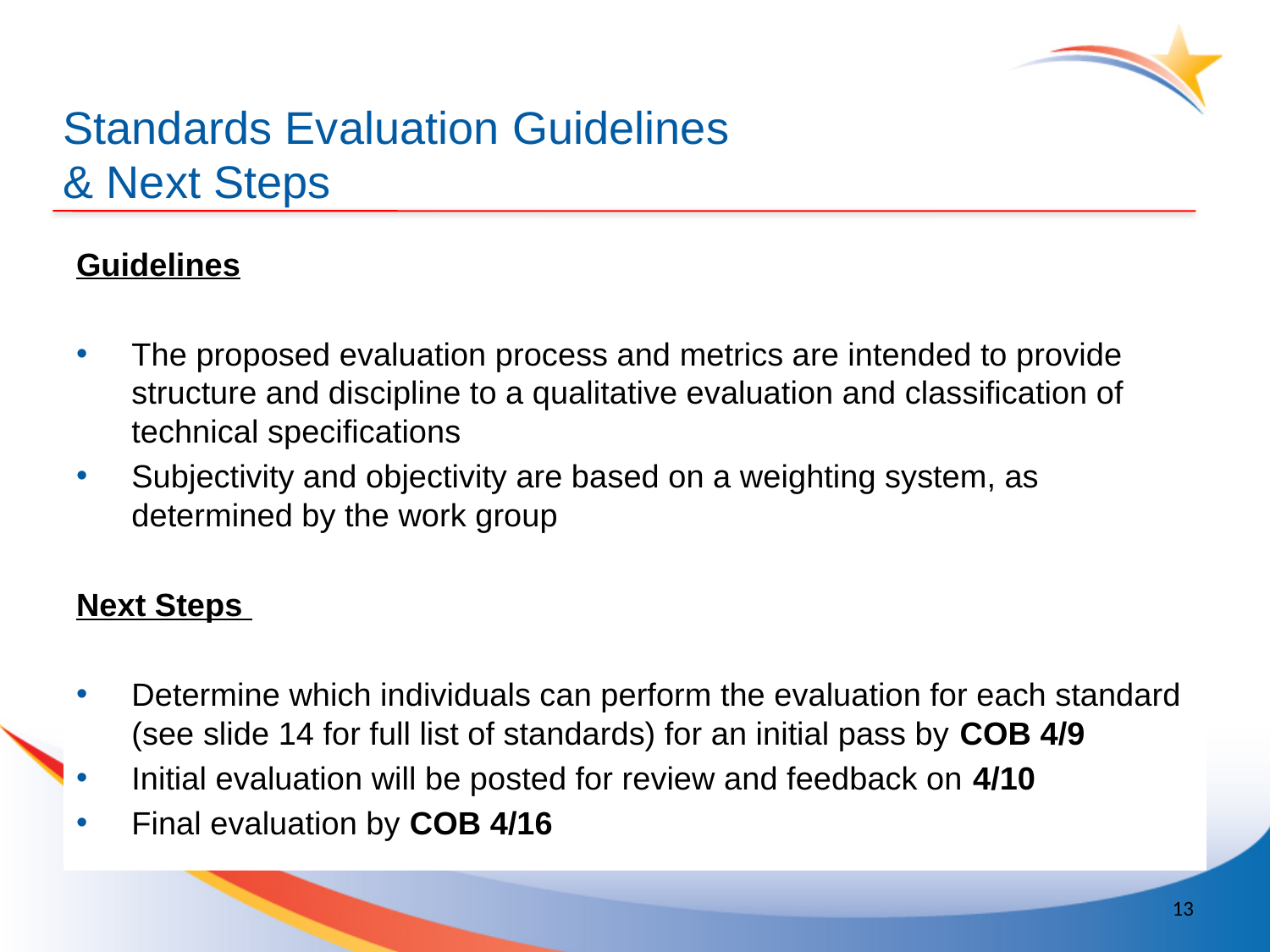

# Standards Evaluation Guidelines & Next Steps
Guidelines

The proposed evaluation process and metrics are intended to provide structure and discipline to a qualitative evaluation and classification of technical specifications
Subjectivity and objectivity are based on a weighting system, as determined by the work group

Next Steps

Determine which individuals can perform the evaluation for each standard (see slide 14 for full list of standards) for an initial pass by COB 4/9
Initial evaluation will be posted for review and feedback on 4/10
Final evaluation by COB 4/16

13